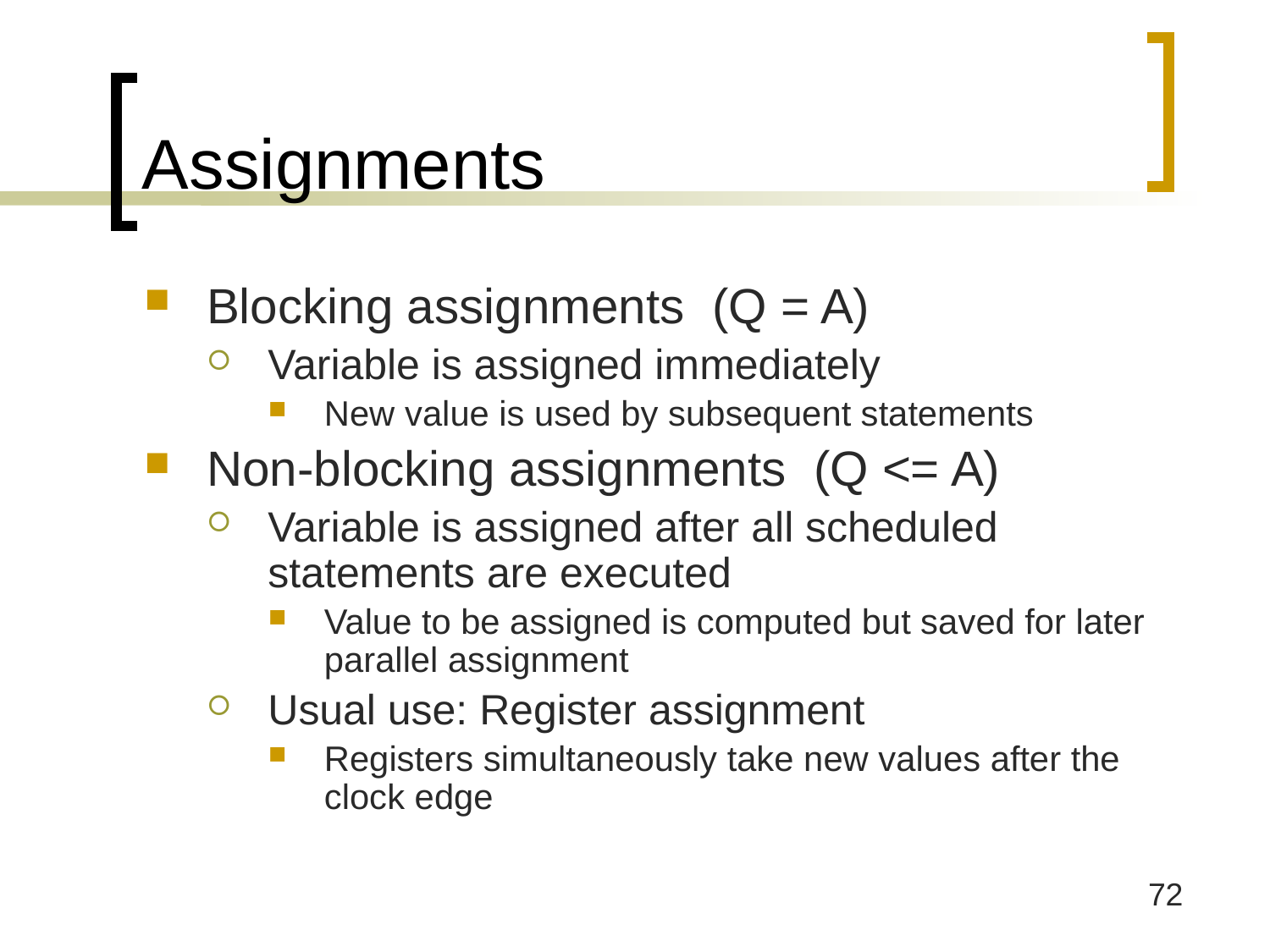

# Assignments
Blocking assignments  (Q = A)
Variable is assigned immediately
New value is used by subsequent statements
Non-blocking assignments  (Q <= A)
Variable is assigned after all scheduled statements are executed
Value to be assigned is computed but saved for later parallel assignment
Usual use: Register assignment
Registers simultaneously take new values after the clock edge
72